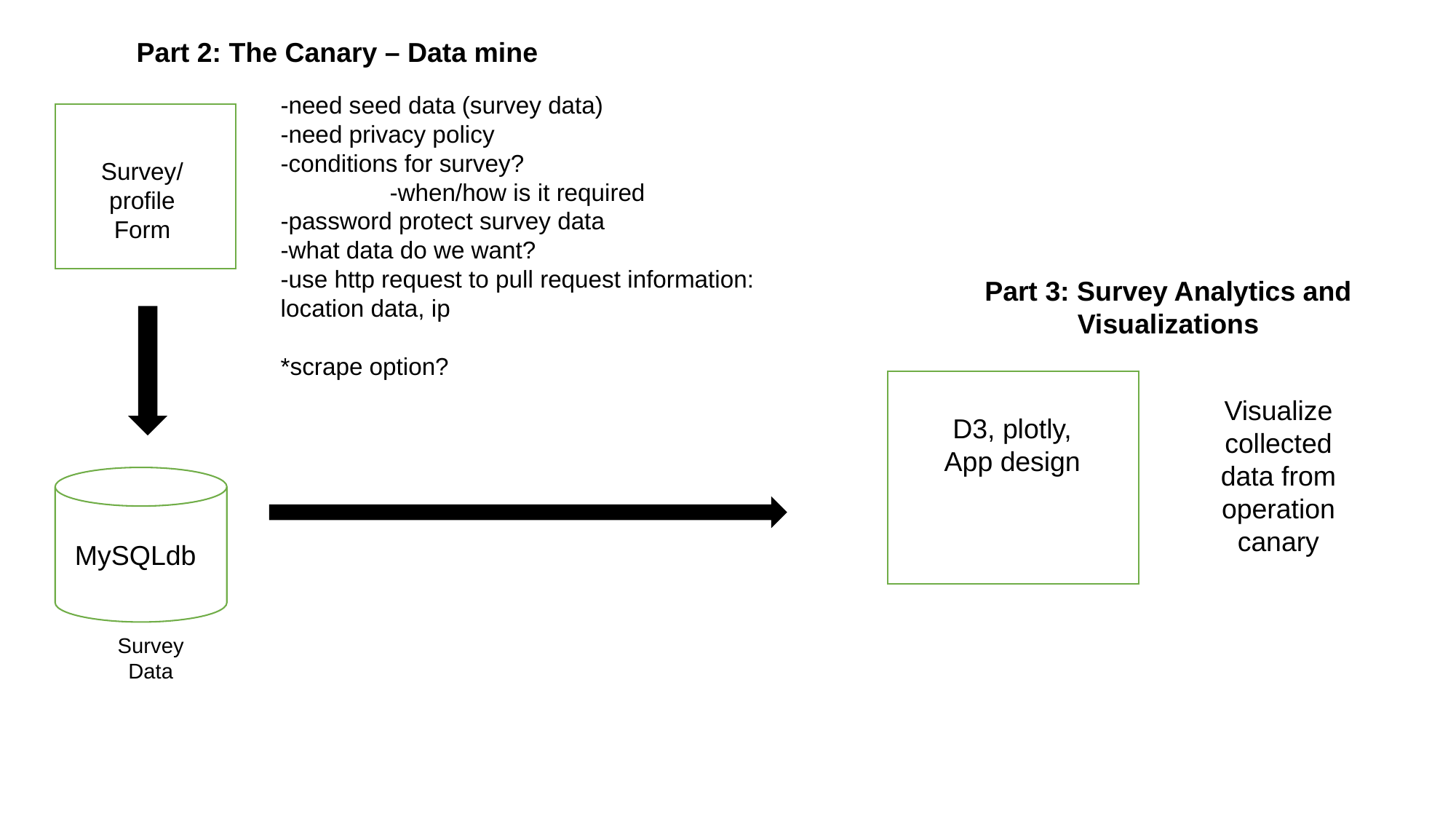

Part 2: The Canary – Data mine
-need seed data (survey data)
-need privacy policy
-conditions for survey?
	-when/how is it required
-password protect survey data
-what data do we want?
-use http request to pull request information: location data, ip

*scrape option?

Survey/
profile Form
Part 3: Survey Analytics and Visualizations

Visualize collected data from operation canary
D3, plotly, App design

MySQLdb
Survey Data